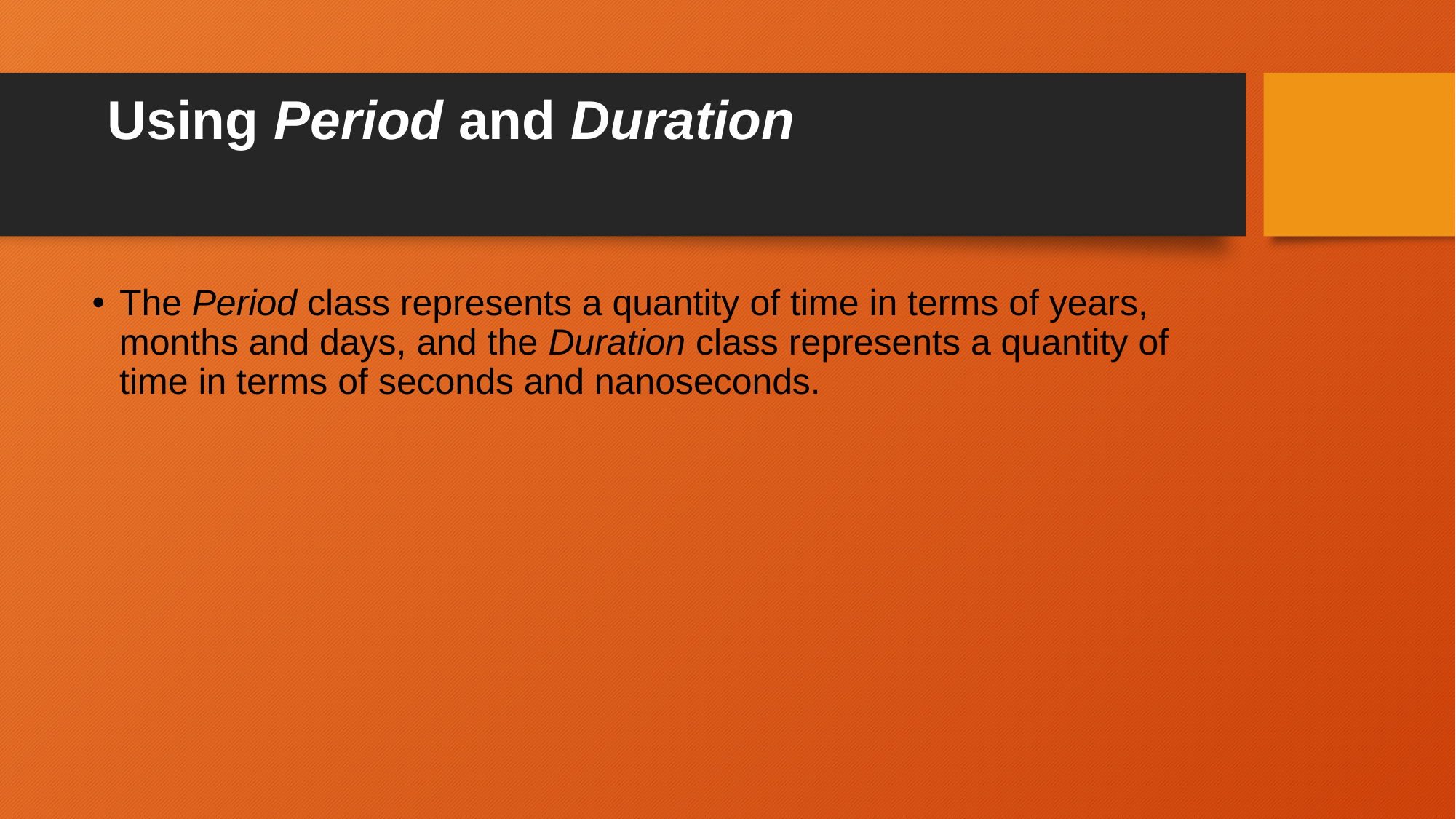

# Using Period and Duration
The Period class represents a quantity of time in terms of years, months and days, and the Duration class represents a quantity of time in terms of seconds and nanoseconds.